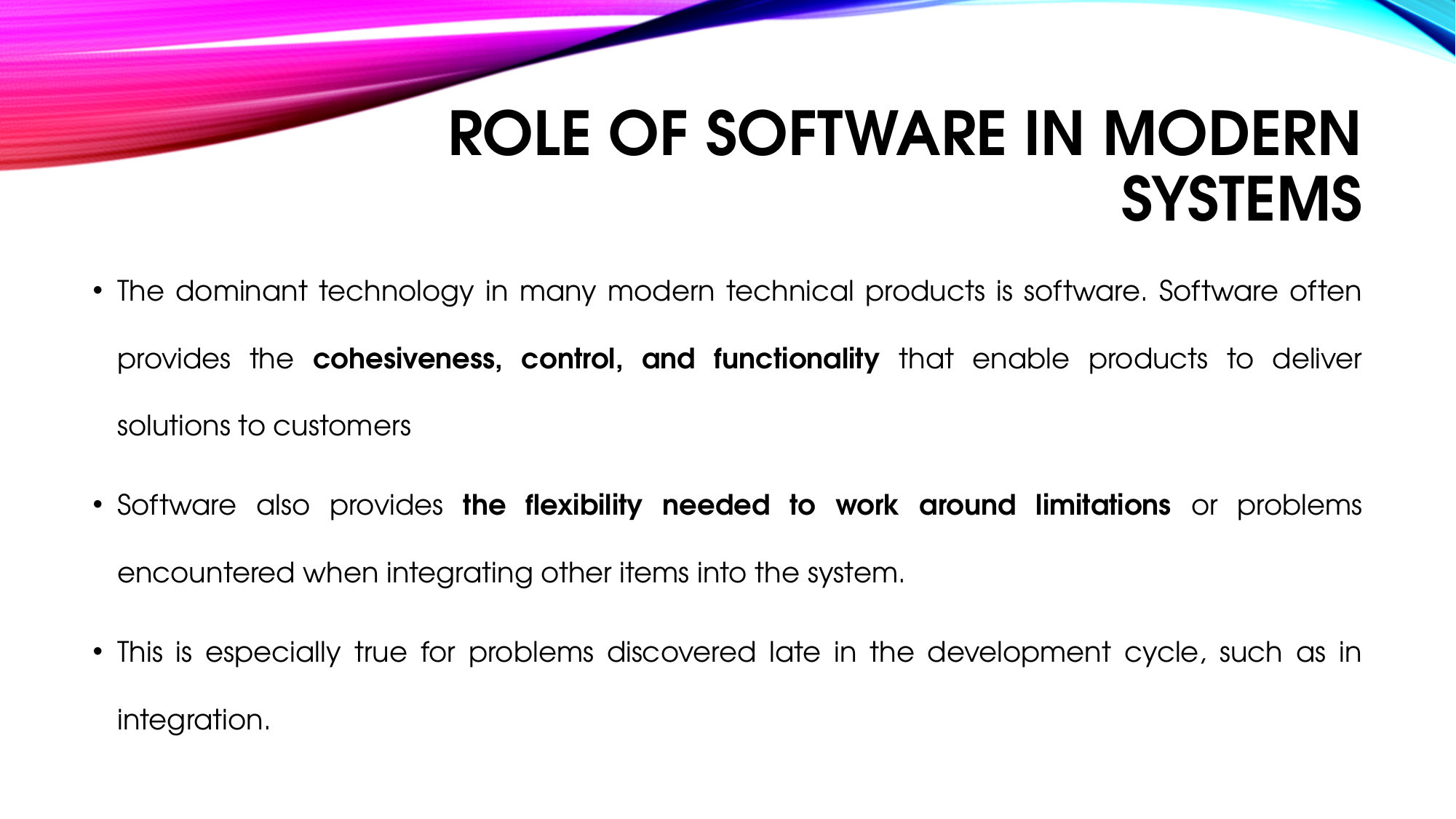

# Role of Software in Modern Systems
The dominant technology in many modern technical products is software. Software often provides the cohesiveness, control, and functionality that enable products to deliver solutions to customers
Software also provides the flexibility needed to work around limitations or problems encountered when integrating other items into the system.
This is especially true for problems discovered late in the development cycle, such as in integration.